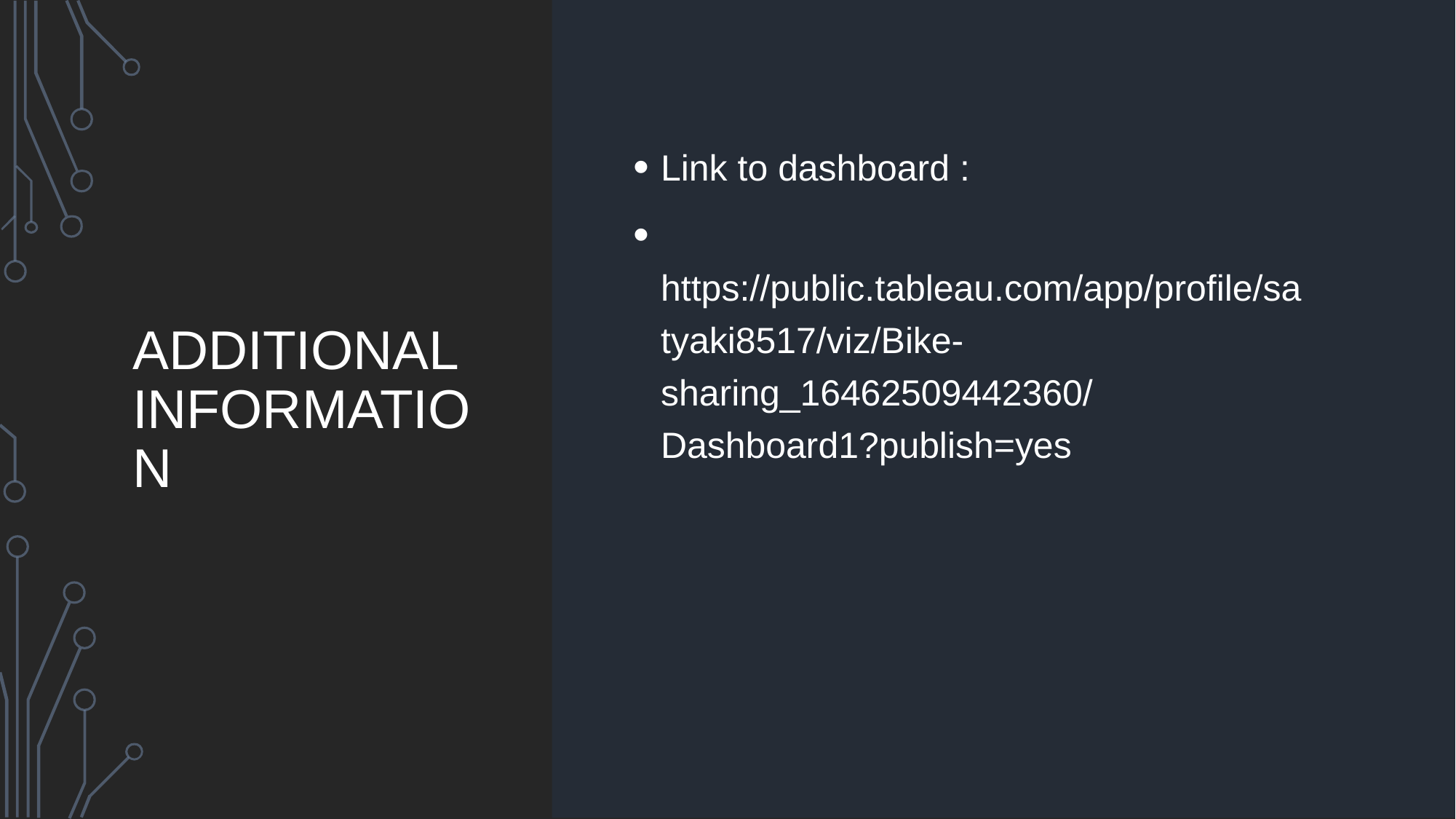

# Additional information
Link to dashboard :
 https://public.tableau.com/app/profile/satyaki8517/viz/Bike-sharing_16462509442360/Dashboard1?publish=yes